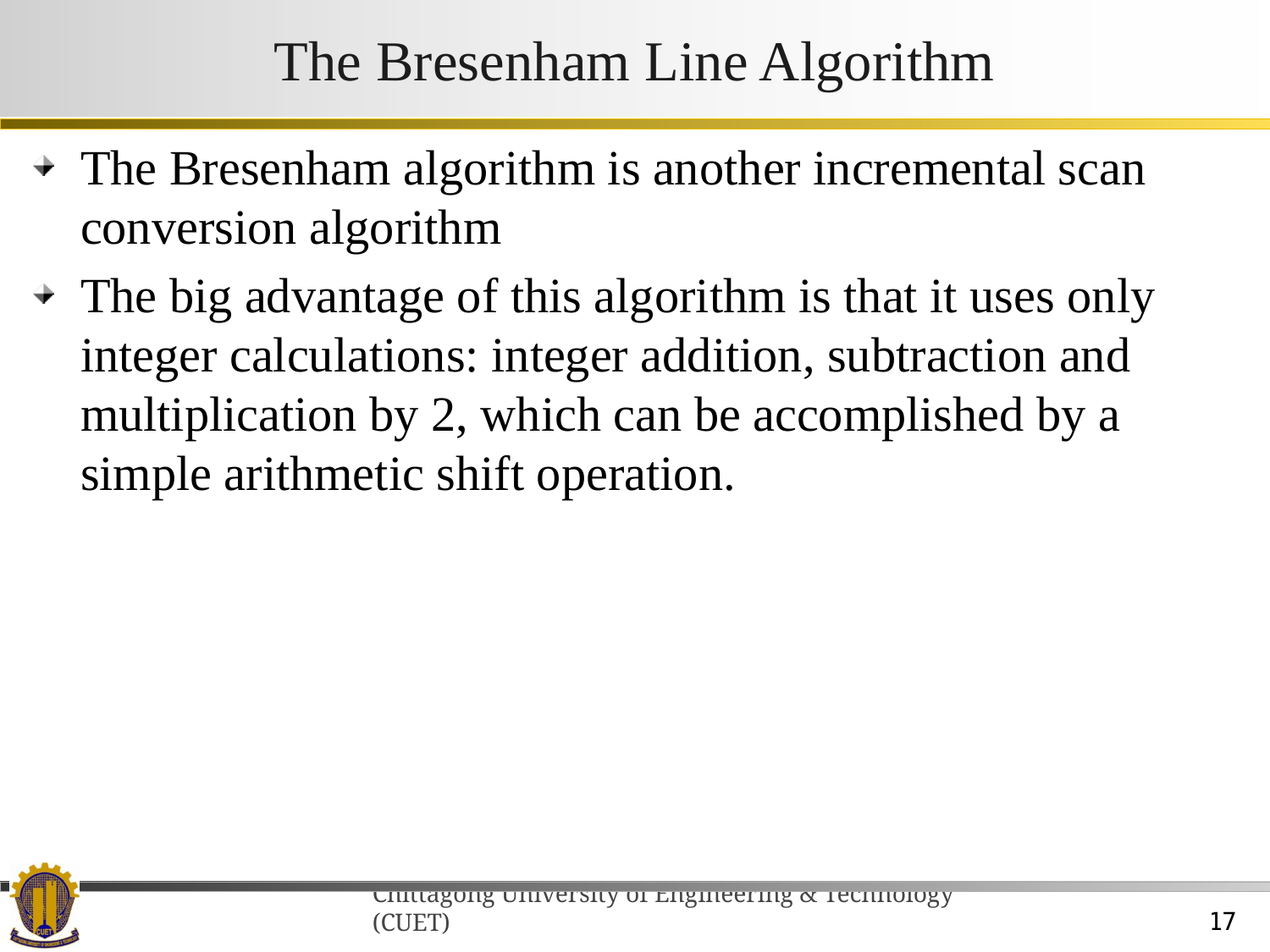

# The Bresenham Line Algorithm
The Bresenham algorithm is another incremental scan conversion algorithm
The big advantage of this algorithm is that it uses only integer calculations: integer addition, subtraction and multiplication by 2, which can be accomplished by a simple arithmetic shift operation.